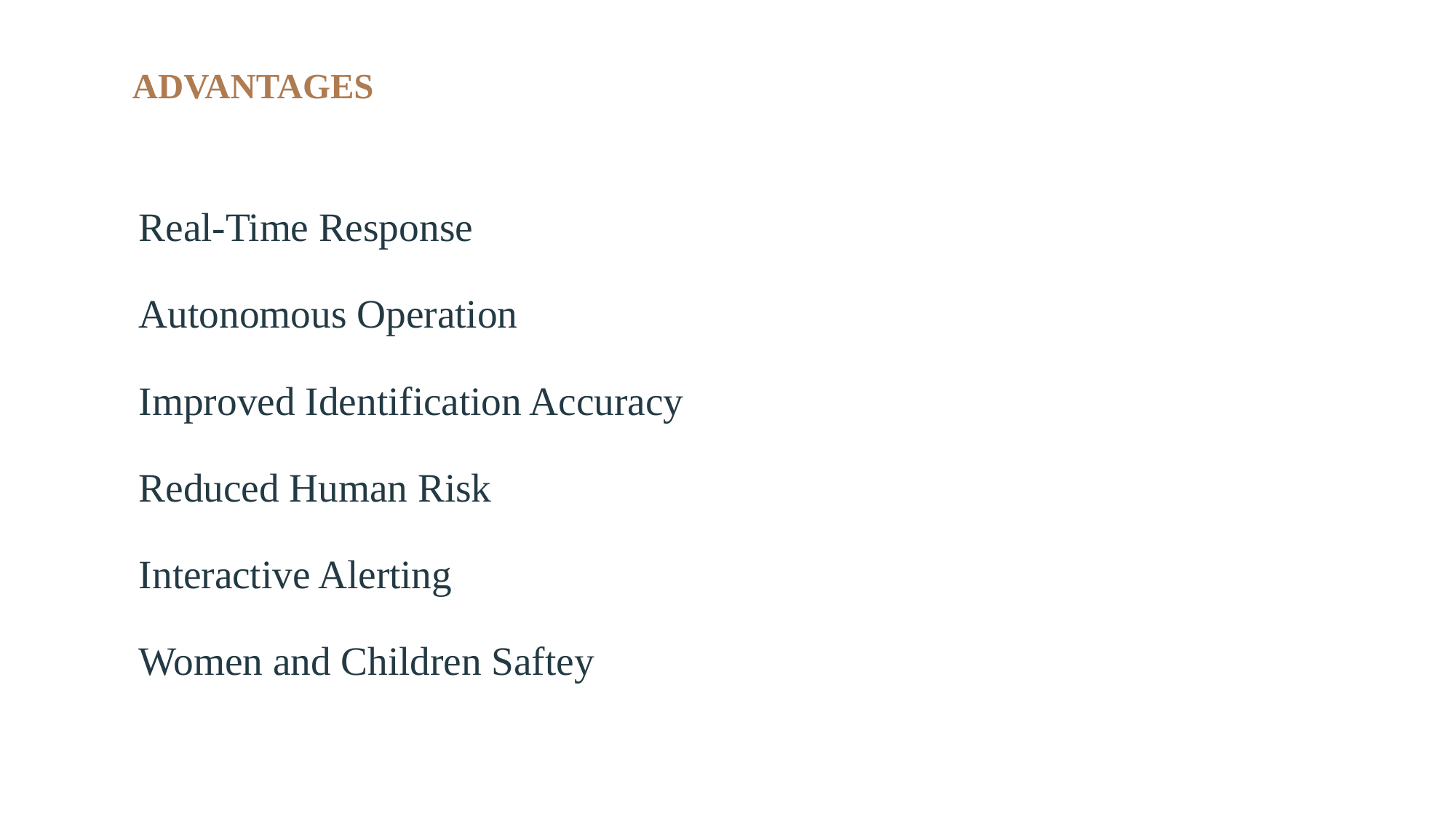

# ADVANTAGES
Real-Time Response
Autonomous Operation
Improved Identification Accuracy
Reduced Human Risk
Interactive Alerting
Women and Children Saftey